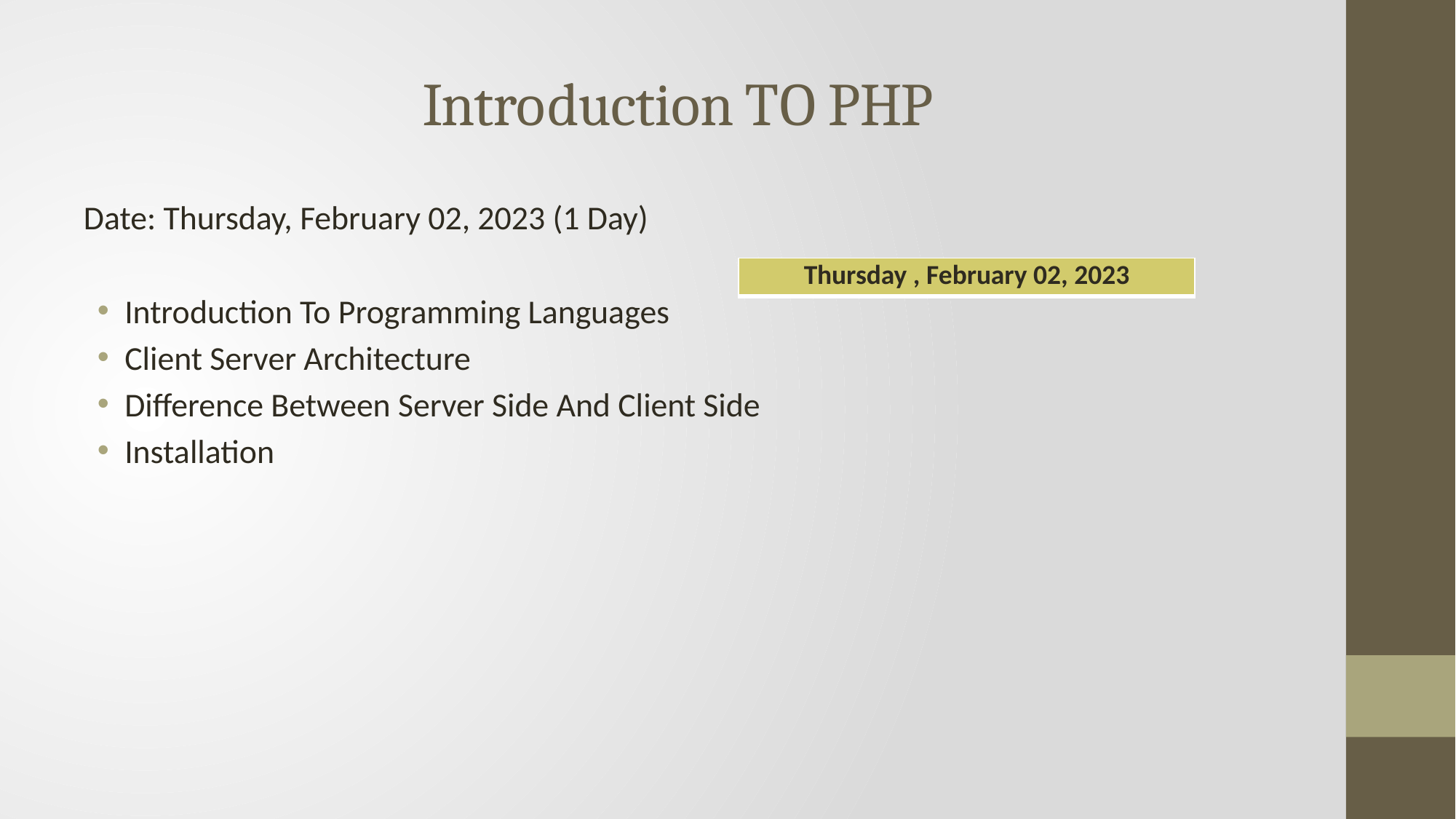

# Introduction TO PHP
Date: Thursday, February 02, 2023 (1 Day)

Introduction To Programming Languages
Client Server Architecture
Difference Between Server Side And Client Side
Installation
| Thursday , February 02, 2023 |
| --- |